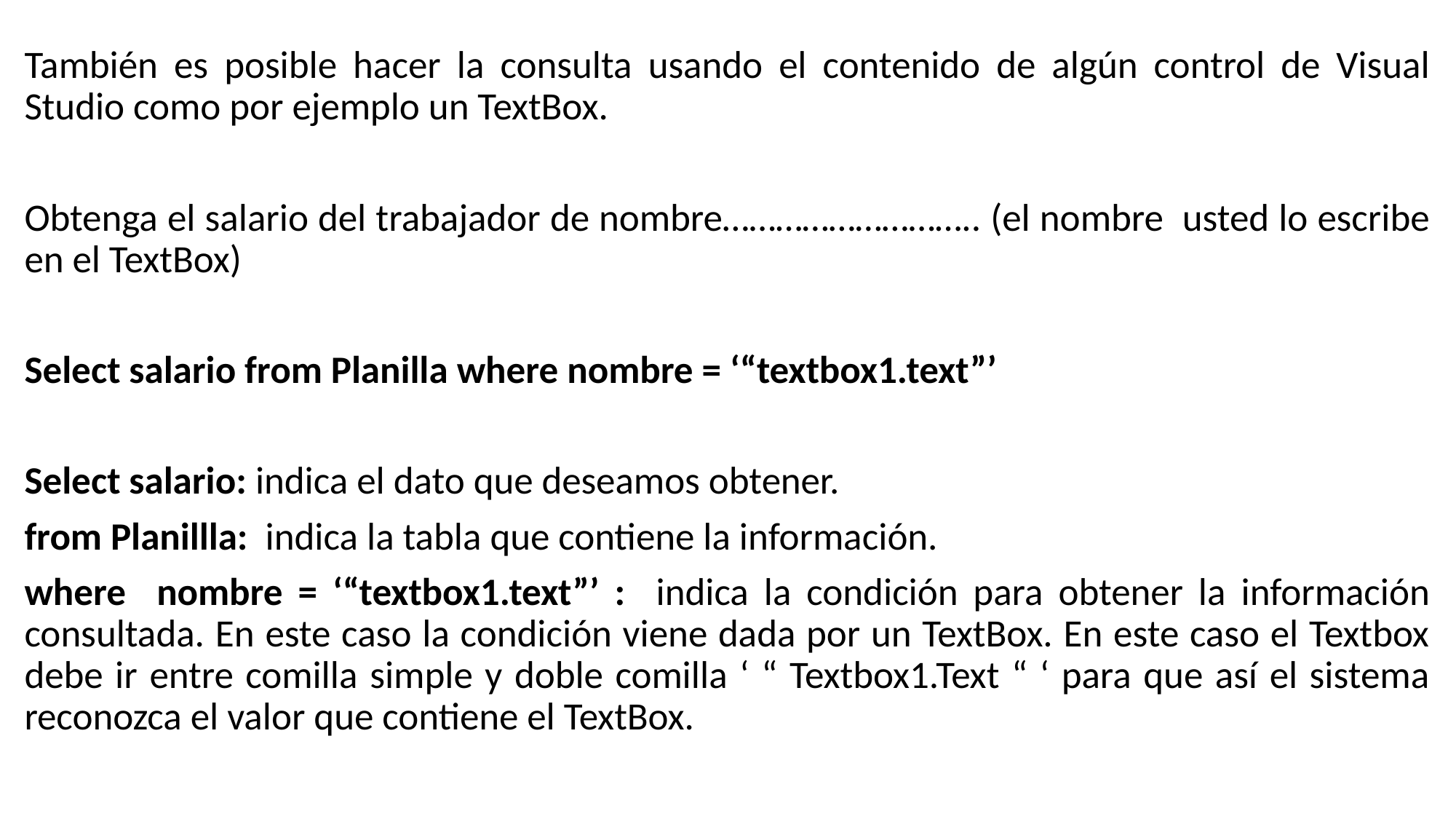

También es posible hacer la consulta usando el contenido de algún control de Visual Studio como por ejemplo un TextBox.

Obtenga el salario del trabajador de nombre……………………….. (el nombre  usted lo escribe en el TextBox)

Select salario from Planilla where nombre = ‘“textbox1.text”’

Select salario: indica el dato que deseamos obtener.
from Planillla:  indica la tabla que contiene la información.
where  nombre = ‘“textbox1.text”’ :  indica la condición para obtener la información consultada. En este caso la condición viene dada por un TextBox. En este caso el Textbox debe ir entre comilla simple y doble comilla ‘ “ Textbox1.Text “ ‘ para que así el sistema reconozca el valor que contiene el TextBox.